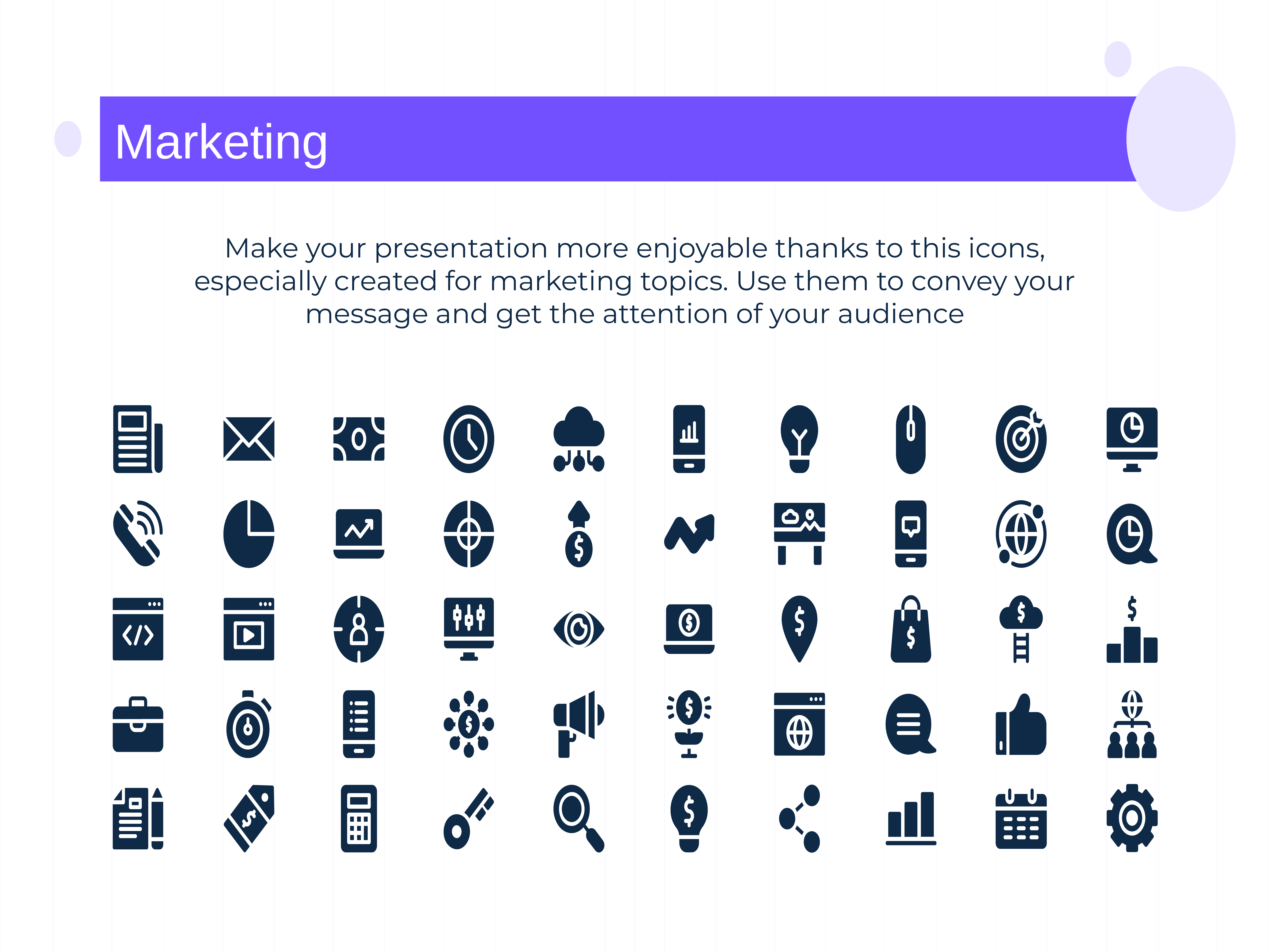

# Marketing

Make your presentation more enjoyable thanks to this icons, especially created for marketing topics. Use them to convey your message and get the attention of your audience